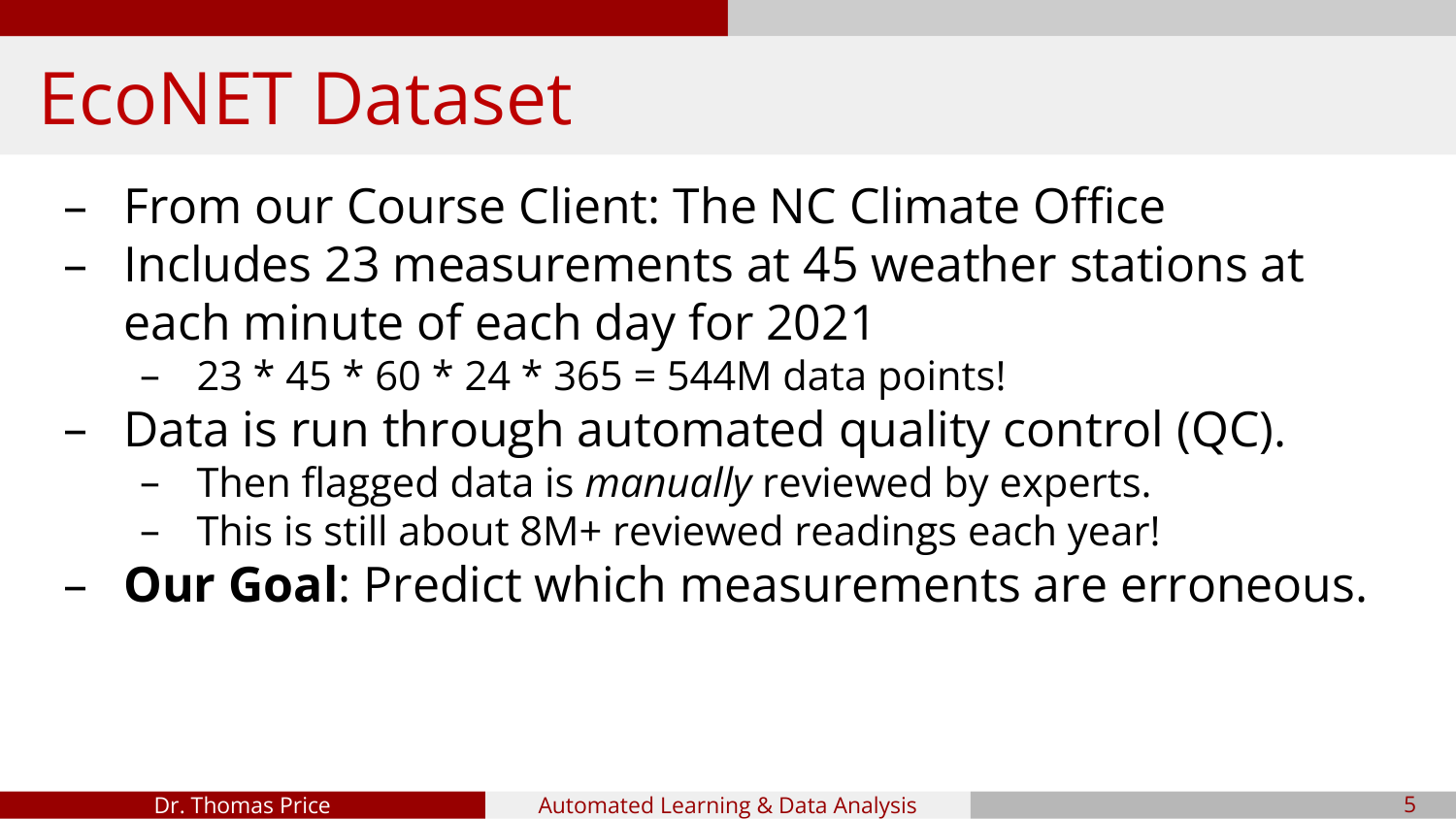

# EcoNET Dataset
From our Course Client: The NC Climate Office
Includes 23 measurements at 45 weather stations at each minute of each day for 2021
23 * 45 * 60 * 24 * 365 = 544M data points!
Data is run through automated quality control (QC).
Then flagged data is manually reviewed by experts.
This is still about 8M+ reviewed readings each year!
Our Goal: Predict which measurements are erroneous.
5